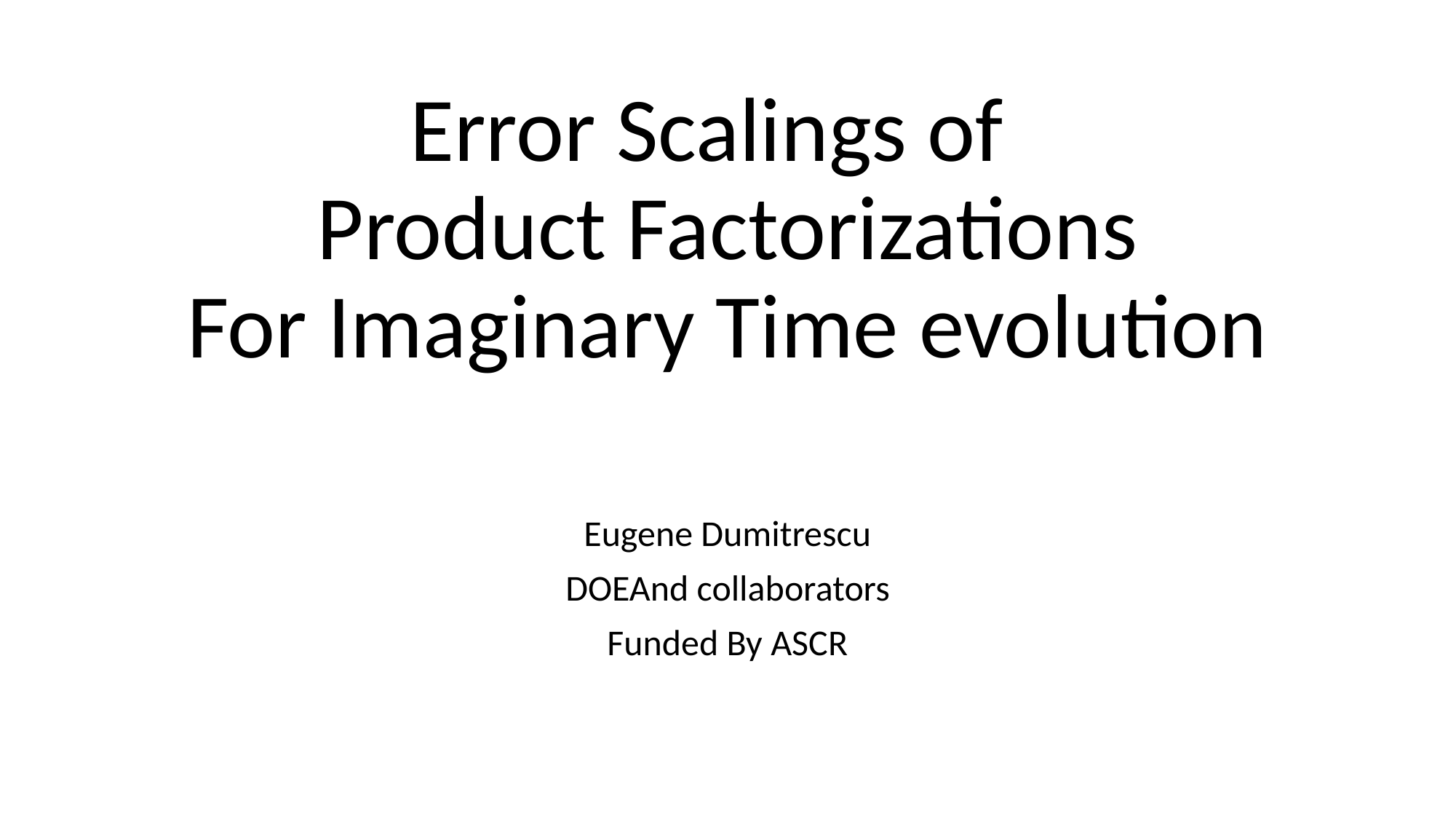

# Error Scalings of Product Factorizations For Imaginary Time evolution
Eugene Dumitrescu
DOEAnd collaborators
Funded By ASCR